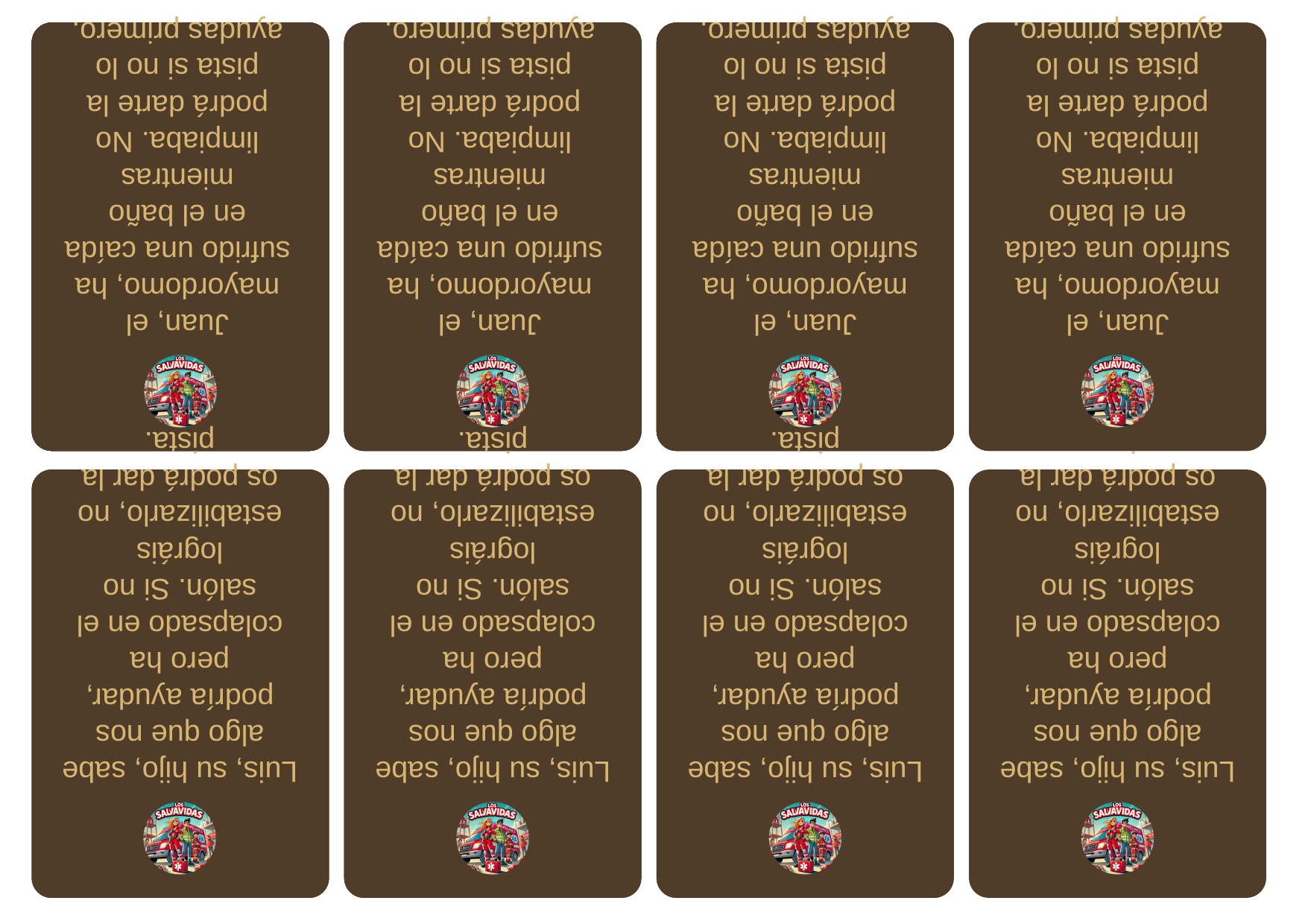

Juan, el mayordomo, ha sufrido una caída en el baño mientras limpiaba. No podrá darte la pista si no lo ayudas primero.
Juan, el mayordomo, ha sufrido una caída en el baño mientras limpiaba. No podrá darte la pista si no lo ayudas primero.
Juan, el mayordomo, ha sufrido una caída en el baño mientras limpiaba. No podrá darte la pista si no lo ayudas primero.
Juan, el mayordomo, ha sufrido una caída en el baño mientras limpiaba. No podrá darte la pista si no lo ayudas primero.

 Paco el cocinero tiene una pista, pero… algo va mal, debemos ayudarle ya que…
 Paco el cocinero tiene una pista, pero… algo va mal, debemos ayudarle ya que…

Luis, su hijo, sabe algo que nos podría ayudar, pero ha colapsado en el salón. Si no lográis estabilizarlo, no os podrá dar la pista.
Luis, su hijo, sabe algo que nos podría ayudar, pero ha colapsado en el salón. Si no lográis estabilizarlo, no os podrá dar la pista.
Luis, su hijo, sabe algo que nos podría ayudar, pero ha colapsado en el salón. Si no lográis estabilizarlo, no os podrá dar la pista.
Luis, su hijo, sabe algo que nos podría ayudar, pero ha colapsado en el salón. Si no lográis estabilizarlo, no os podrá dar la pista.